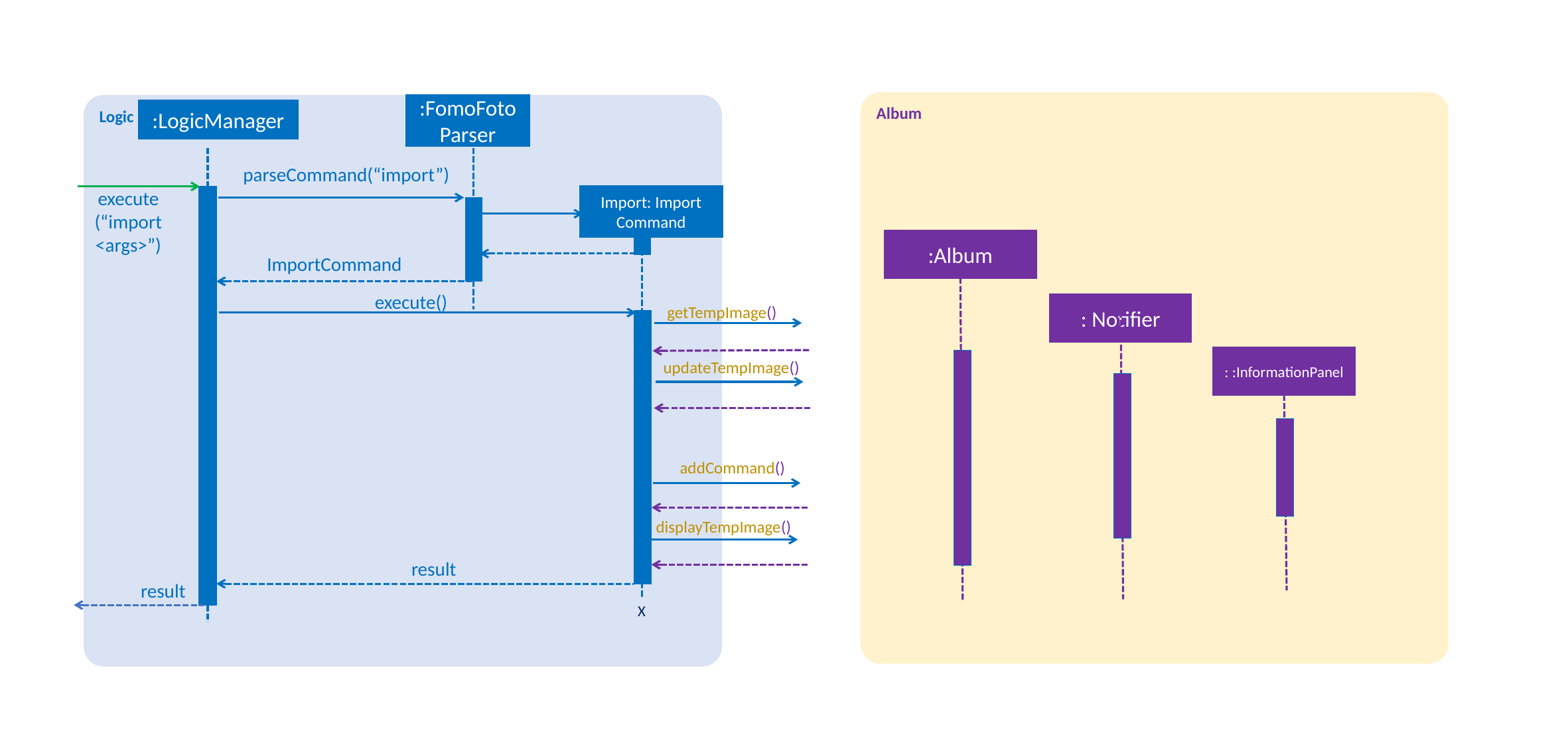

Album
Logic
:FomoFotoParser
:LogicManager
parseCommand(“import”)
execute
(“import <args>”)

Import: Import
Command

:Album
ImportCommand
execute()
: Notifier
getTempImage()

: :InformationPanel

updateTempImage()

addCommand()
displayTempImage()
result
result
X